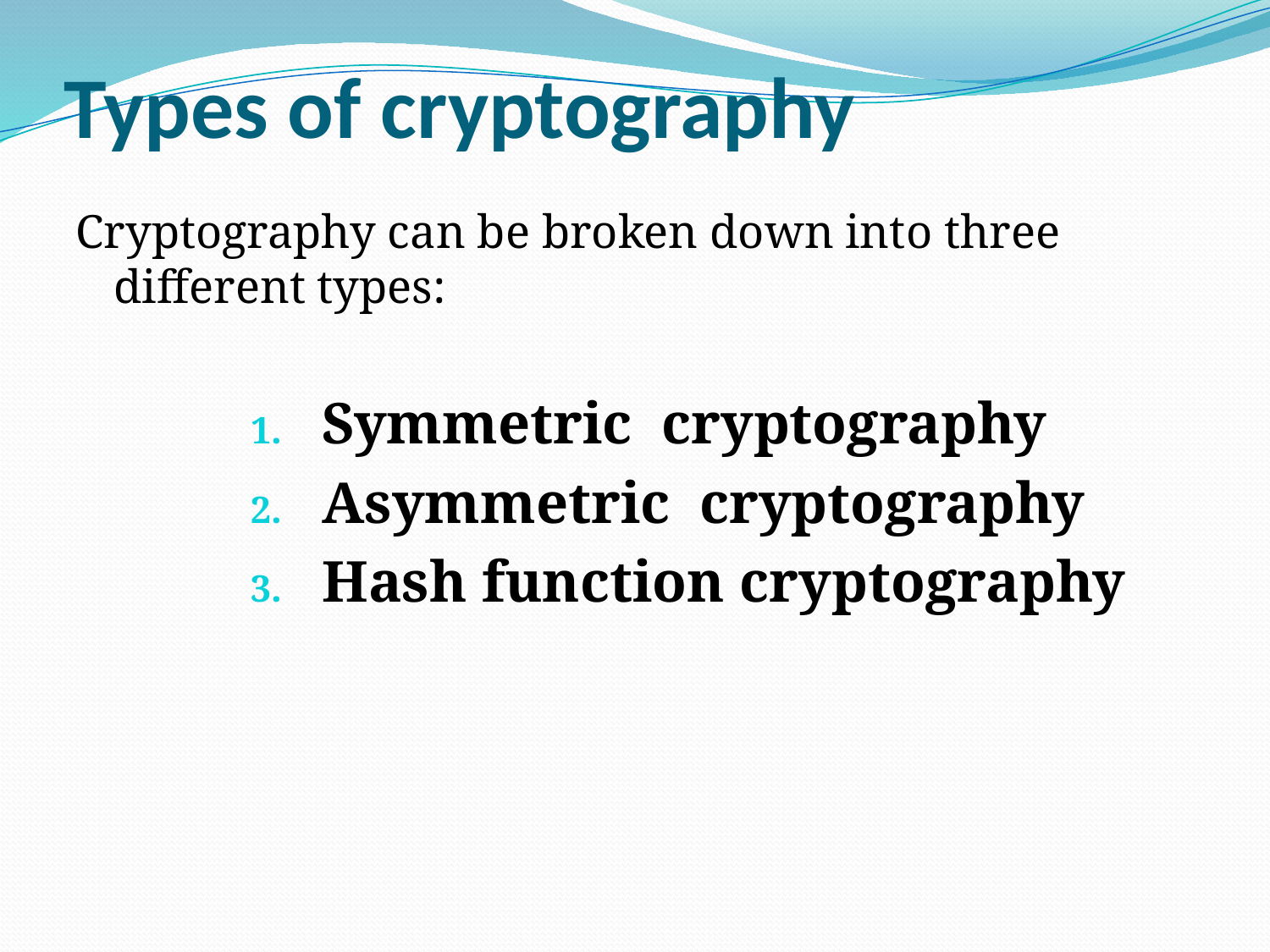

# Types of cryptography
Cryptography can be broken down into three different types:

Symmetric  cryptography
Asymmetric  cryptography
Hash function cryptography